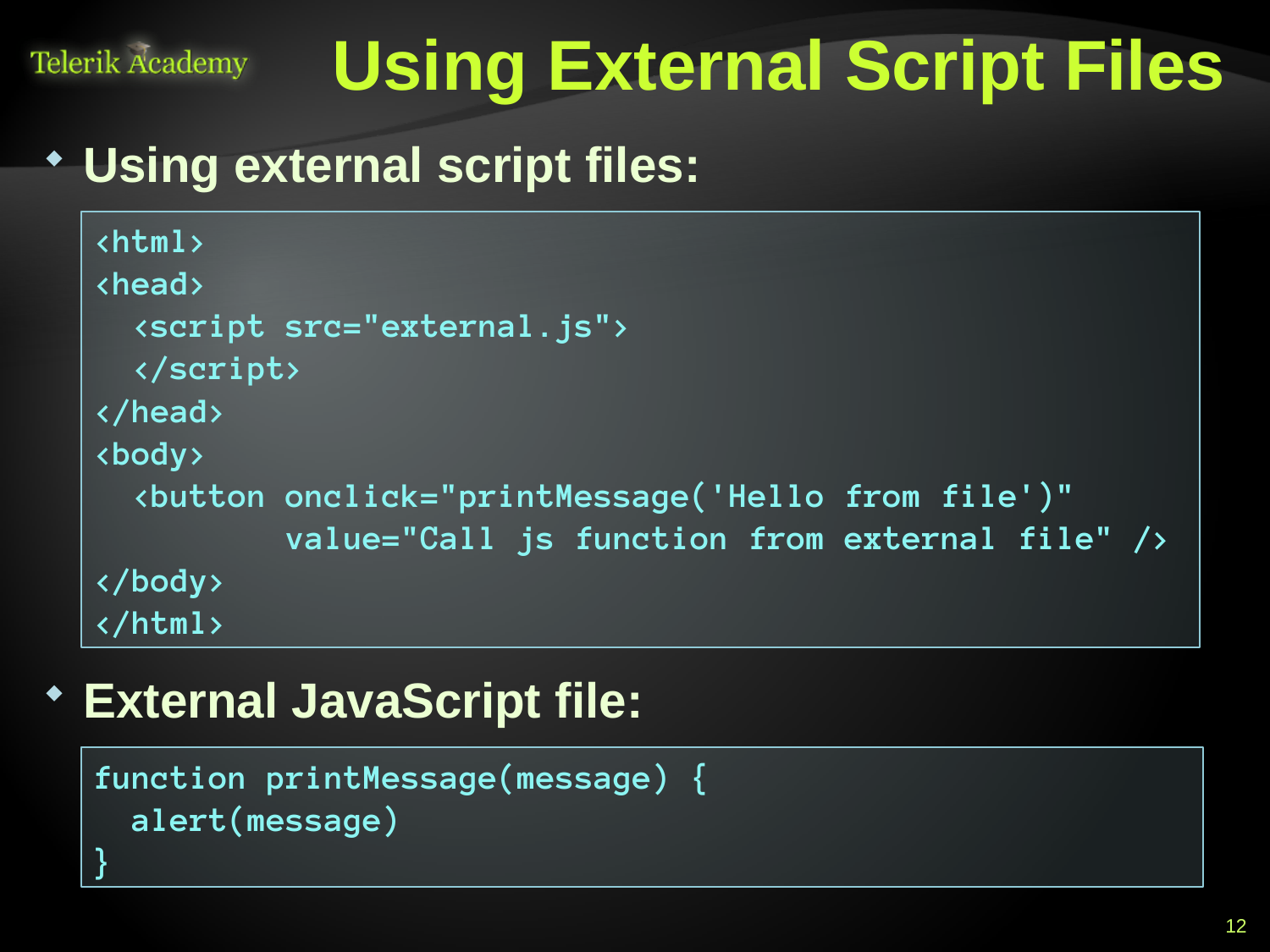

# Using External Script Files
Using external script files:

External JavaScript file:
<html>
<head>
  <script src="external.js">
  </script>
</head>
<body>
  <button onclick="printMessage('Hello from file')"
          value="Call js function from external file" />
</body>
</html>
function printMessage(message) {
  alert(message)
}
12